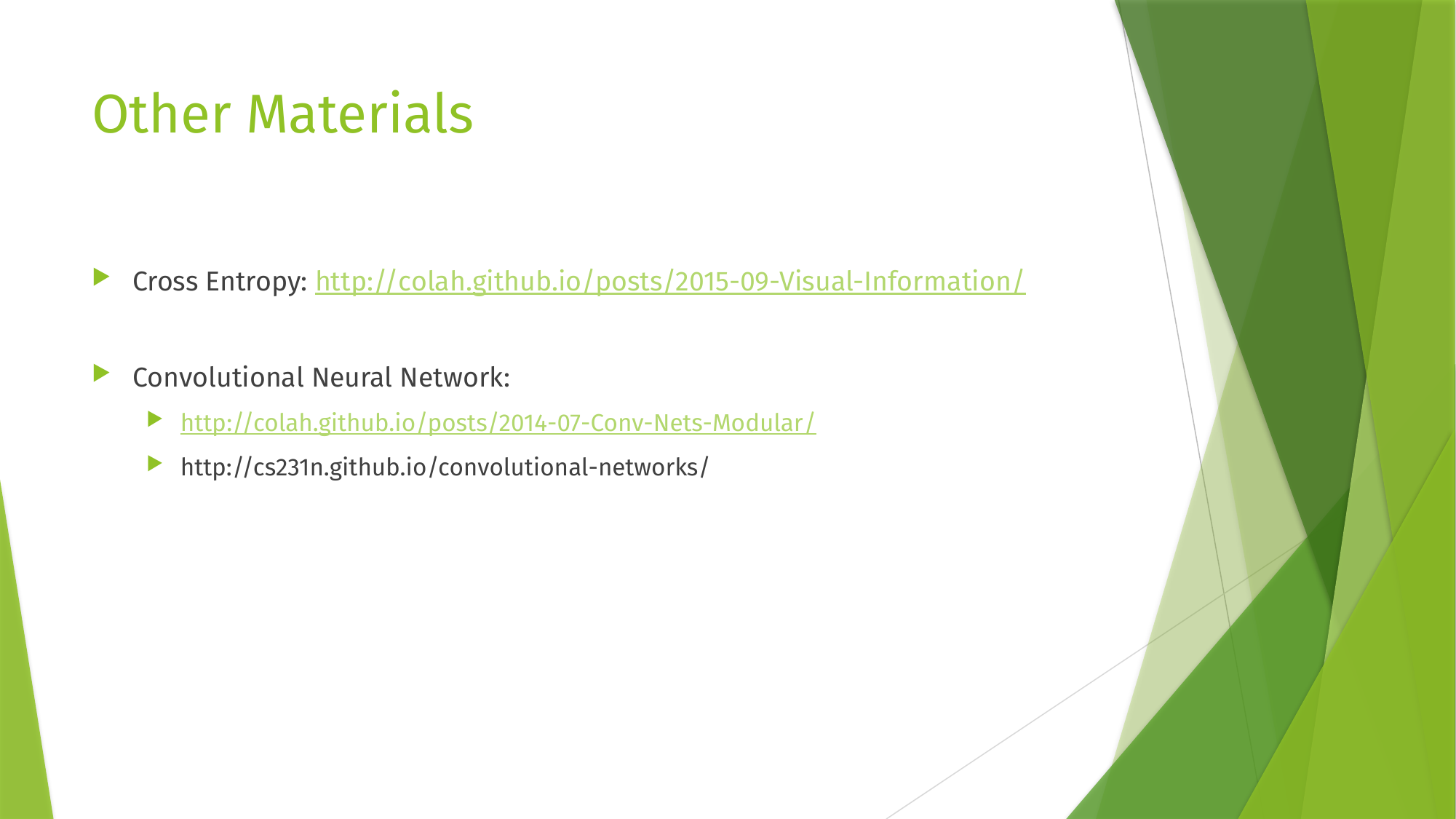

# Other Materials
Cross Entropy: http://colah.github.io/posts/2015-09-Visual-Information/

Convolutional Neural Network:
http://colah.github.io/posts/2014-07-Conv-Nets-Modular/
http://cs231n.github.io/convolutional-networks/